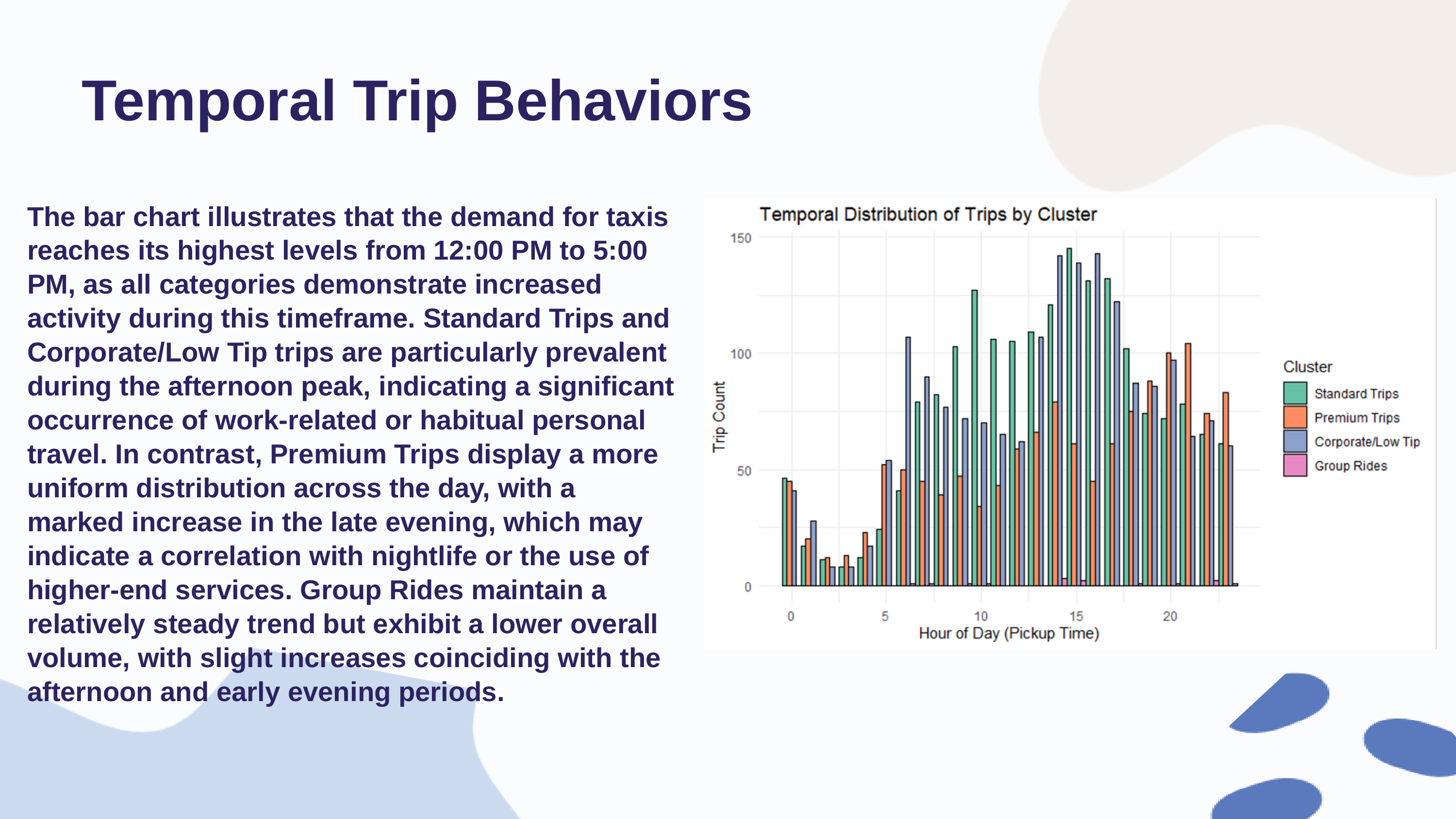

Temporal Trip Behaviors
The bar chart illustrates that the demand for taxis reaches its highest levels from 12:00 PM to 5:00 PM, as all categories demonstrate increased activity during this timeframe. Standard Trips and Corporate/Low Tip trips are particularly prevalent during the afternoon peak, indicating a significant occurrence of work-related or habitual personal travel. In contrast, Premium Trips display a more uniform distribution across the day, with a marked increase in the late evening, which may indicate a correlation with nightlife or the use of higher-end services. Group Rides maintain a relatively steady trend but exhibit a lower overall volume, with slight increases coinciding with the afternoon and early evening periods.